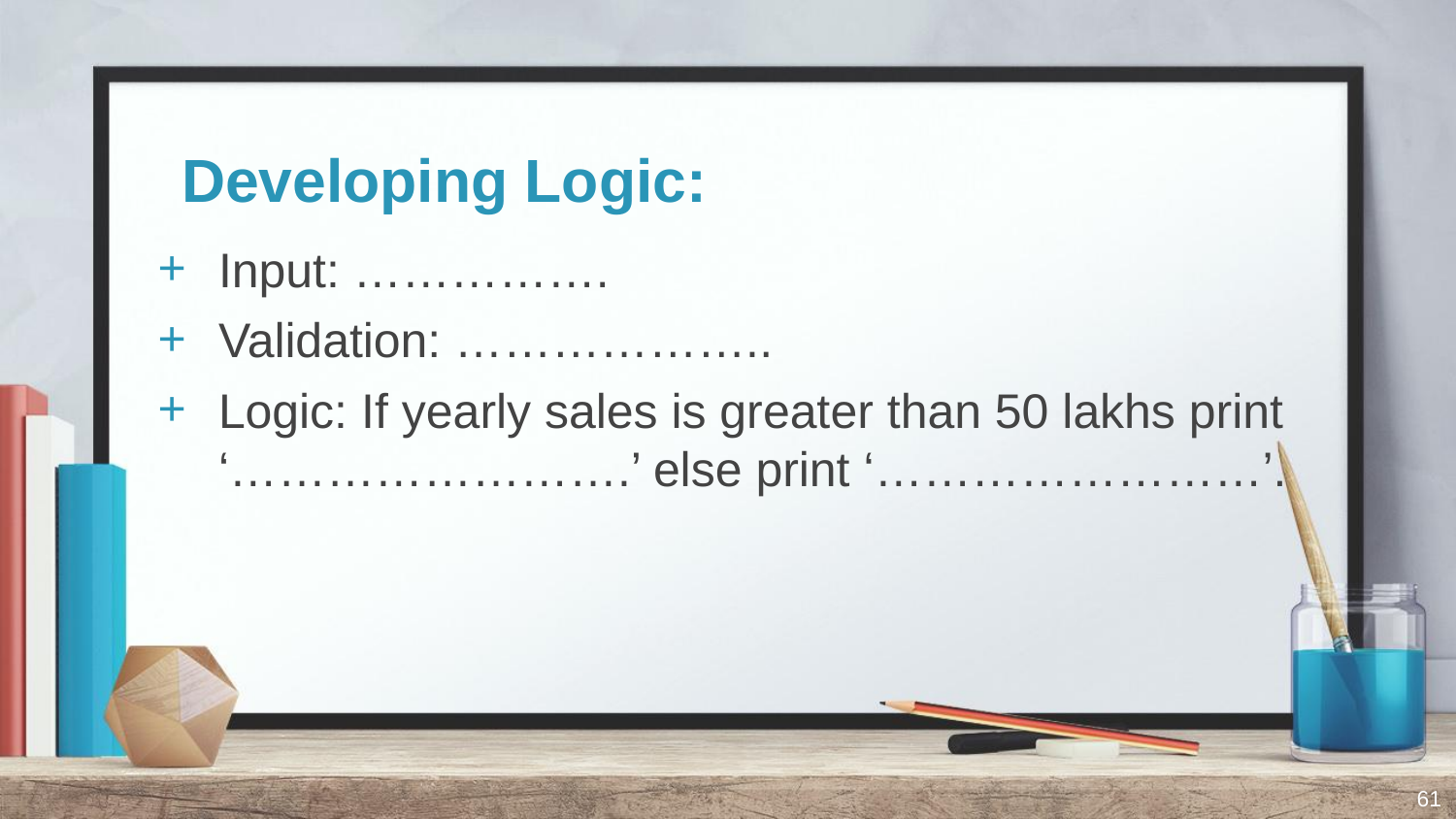

# Developing Logic:
Input: …………….
Validation: ………………..
Logic: If yearly sales is greater than 50 lakhs print  ‘…………………….’ else print ‘……………………’.

61